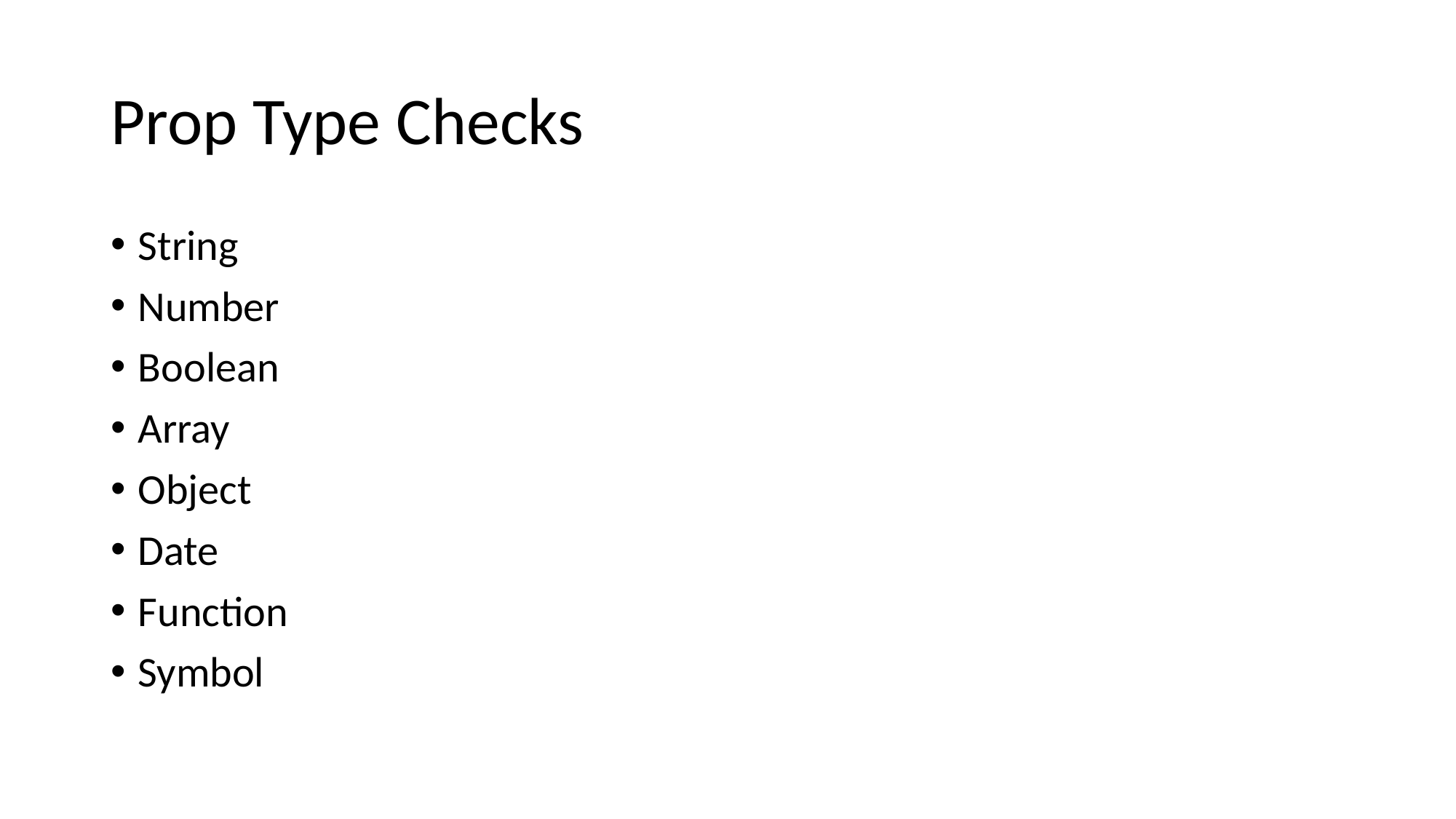

# Prop Type Checks
String
Number
Boolean
Array
Object
Date
Function
Symbol